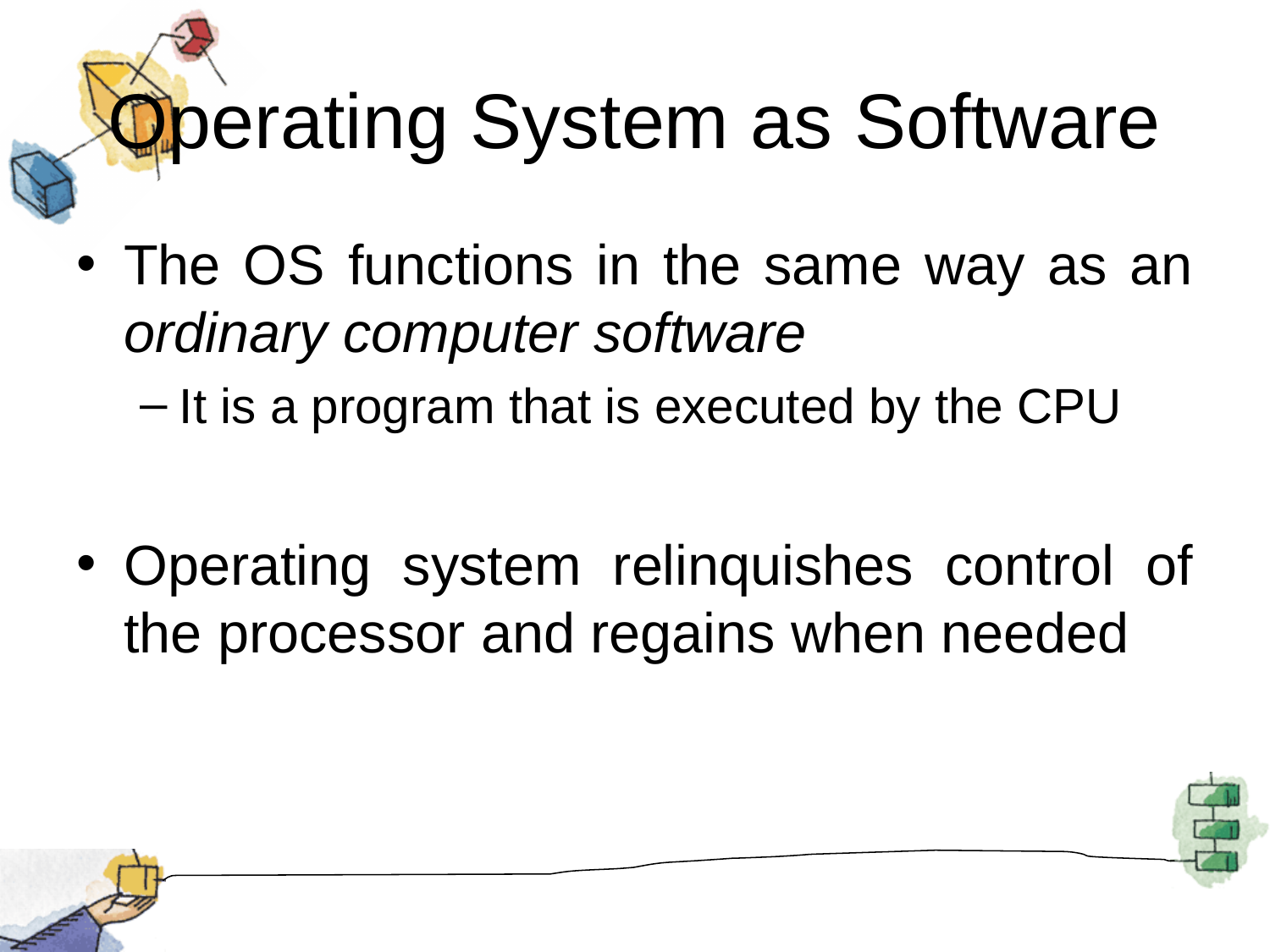

# Operating System as Software
The OS functions in the same way as an ordinary computer software
It is a program that is executed by the CPU

Operating system relinquishes control of the processor and regains when needed